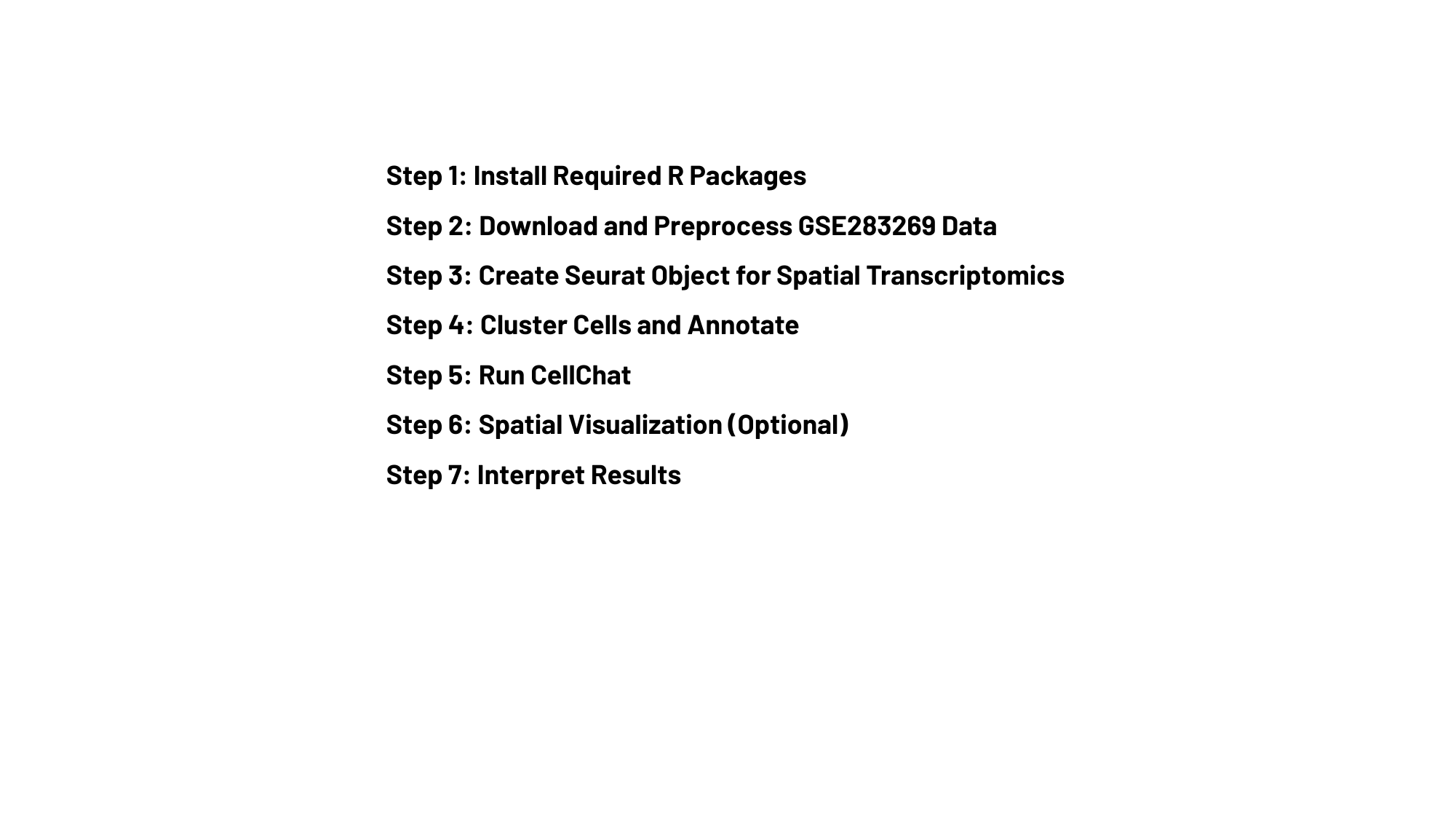

Step 1: Install Required R Packages
Step 2: Download and Preprocess GSE283269 Data
Step 3: Create Seurat Object for Spatial Transcriptomics
Step 4: Cluster Cells and Annotate
Step 5: Run CellChat
Step 6: Spatial Visualization (Optional)
Step 7: Interpret Results